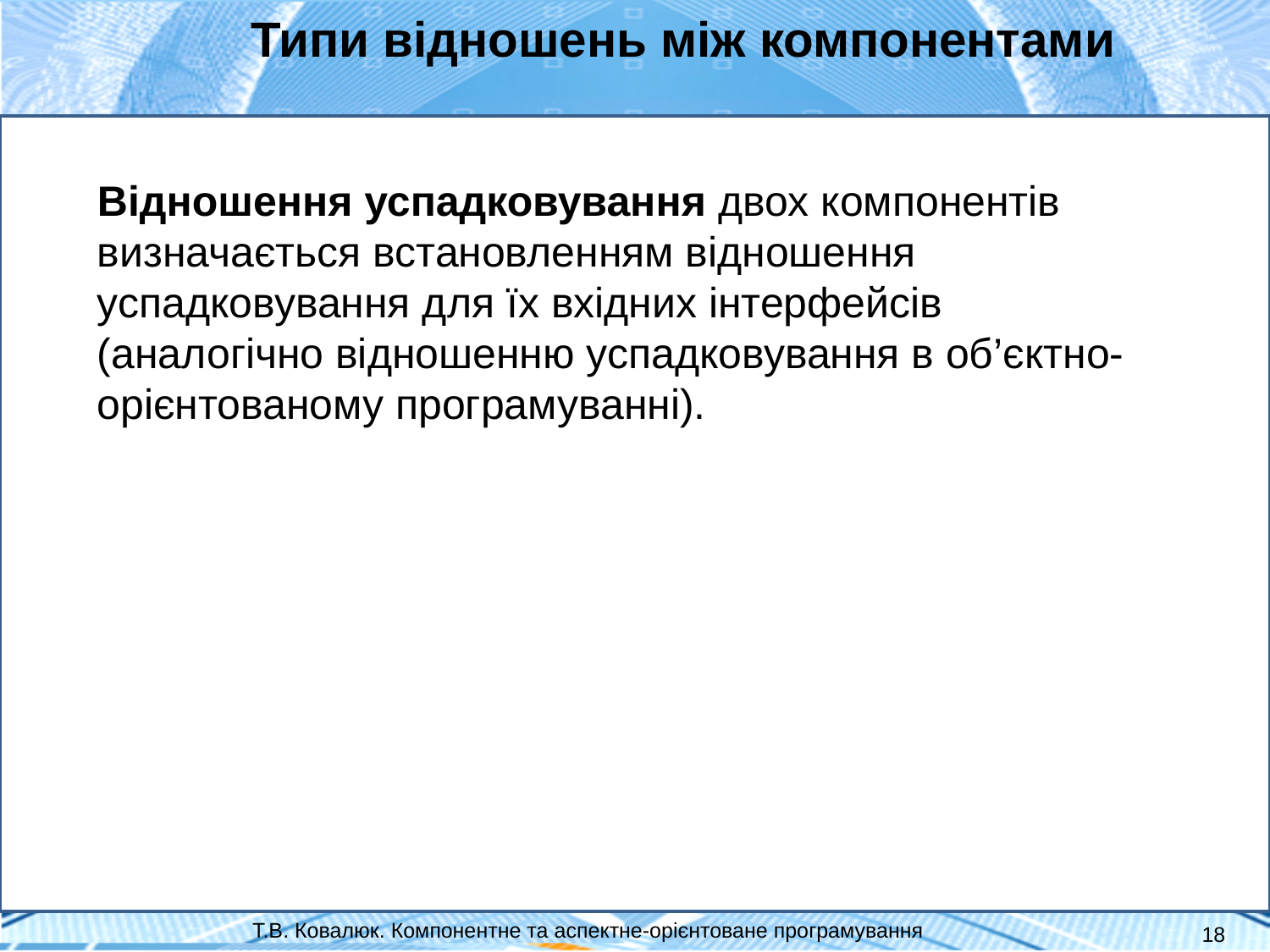

Типи відношень між компонентами
Відношення успадковування двох компонентів визначається встановленням відношення успадковування для їх вхідних інтерфейсів (аналогічно відношенню успа­дковування в об’єктно-орієнтованому програмуванні).